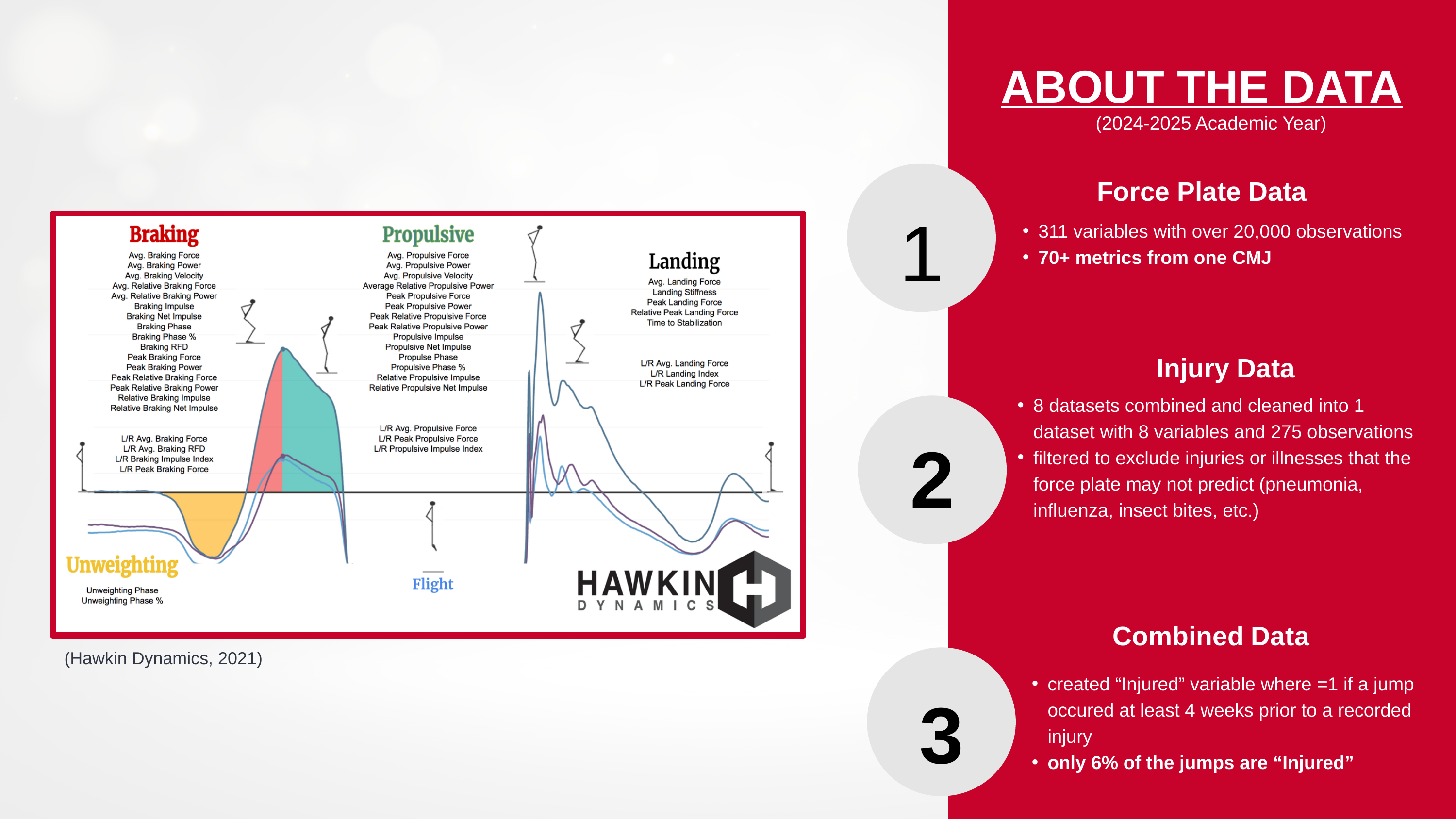

ABOUT THE DATA
(2024-2025 Academic Year)

Force Plate Data
1

311 variables with over 20,000 observations
70+ metrics from one CMJ

Injury Data
8 datasets combined and cleaned into 1 dataset with 8 variables and 275 observations
filtered to exclude injuries or illnesses that the force plate may not predict (pneumonia, influenza, insect bites, etc.)

2
Combined Data
(Hawkin Dynamics, 2021)

3
created “Injured” variable where =1 if a jump occured at least 4 weeks prior to a recorded injury
only 6% of the jumps are “Injured”